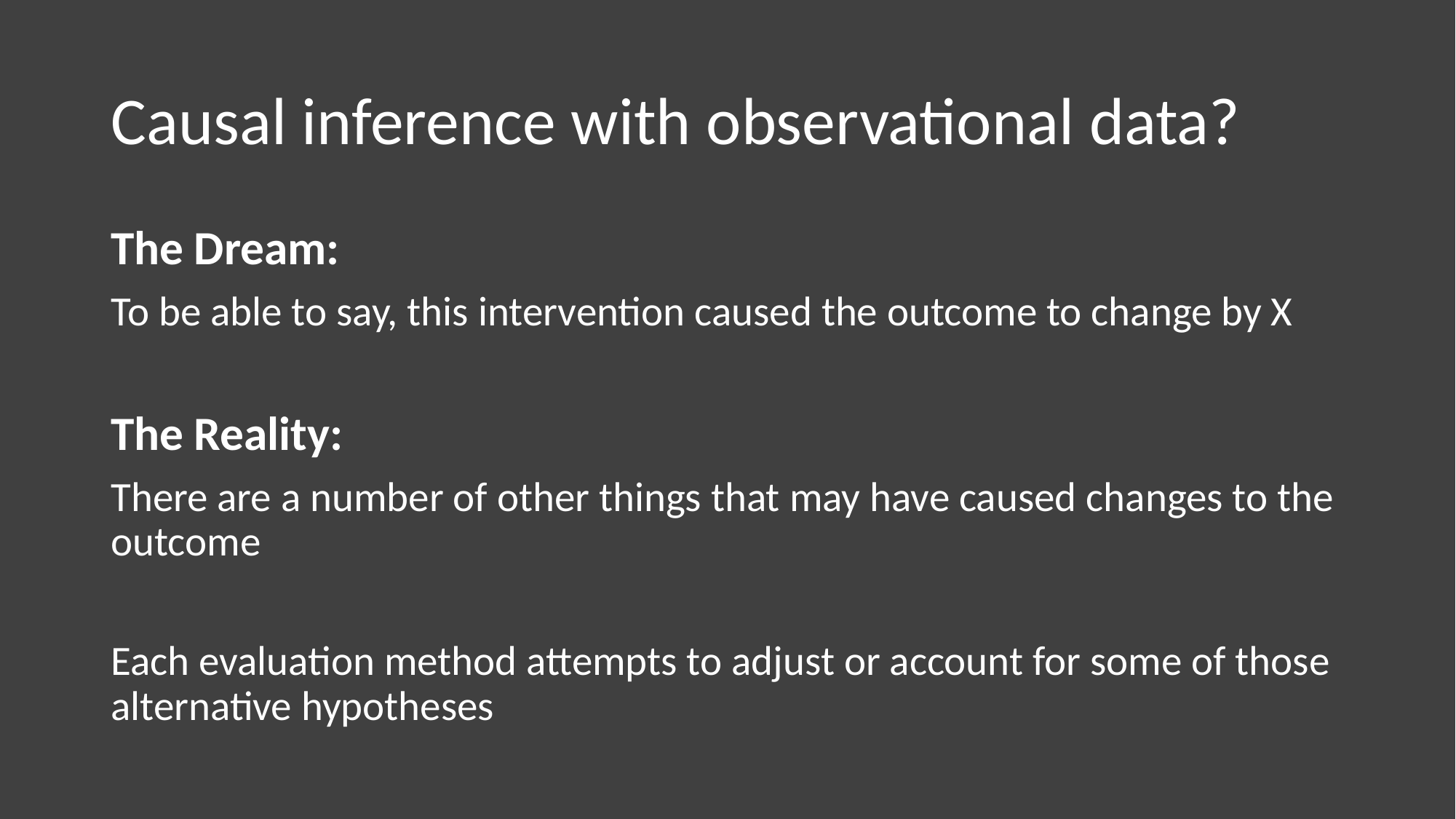

# Causal inference with observational data?
The Dream:
To be able to say, this intervention caused the outcome to change by X

The Reality:
There are a number of other things that may have caused changes to the outcome

Each evaluation method attempts to adjust or account for some of those alternative hypotheses